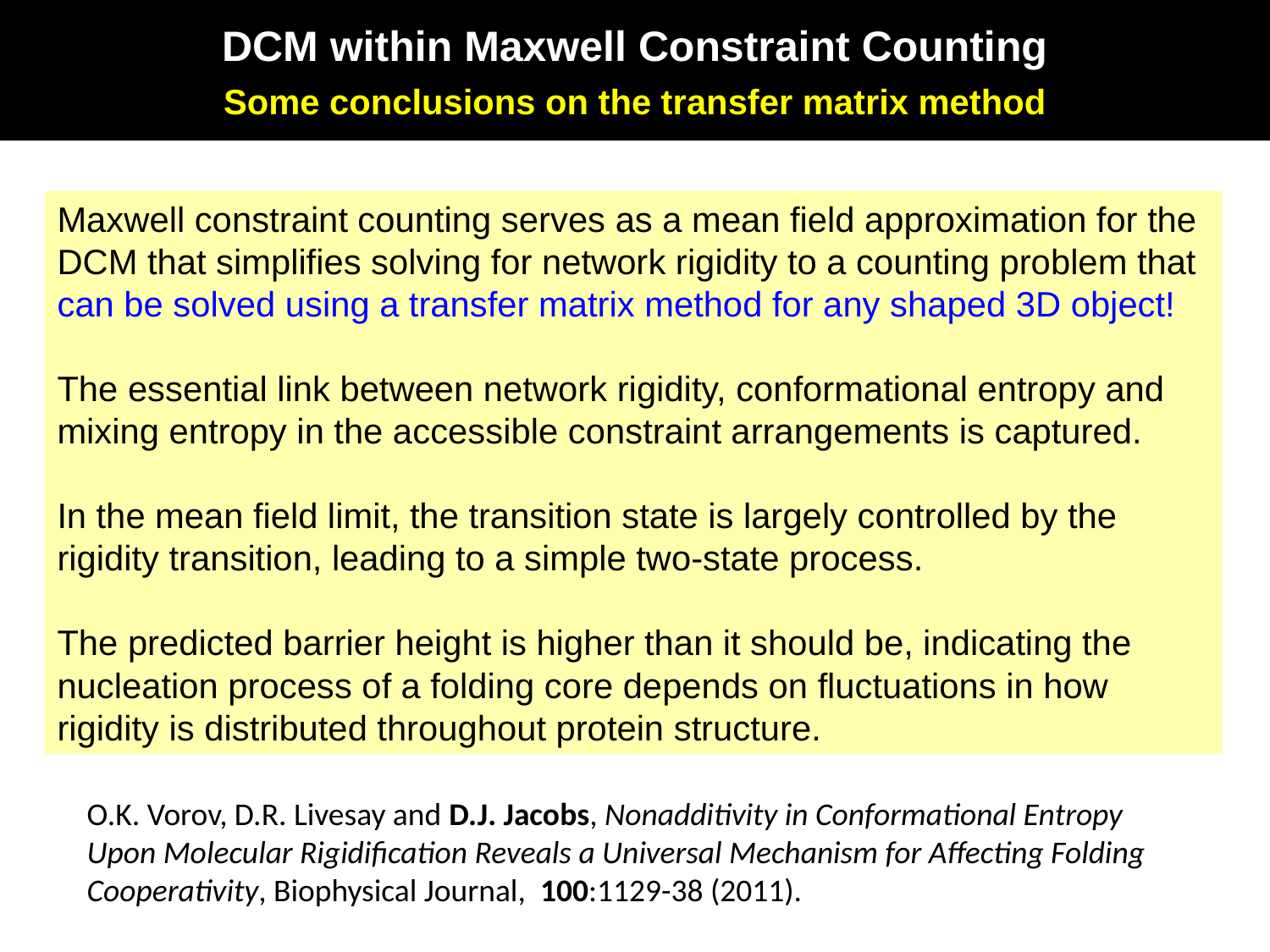

DCM within Maxwell Constraint Counting
Some conclusions on the transfer matrix method
Maxwell constraint counting serves as a mean field approximation for the DCM that simplifies solving for network rigidity to a counting problem that can be solved using a transfer matrix method for any shaped 3D object!

The essential link between network rigidity, conformational entropy and mixing entropy in the accessible constraint arrangements is captured.

In the mean field limit, the transition state is largely controlled by the rigidity transition, leading to a simple two-state process.

The predicted barrier height is higher than it should be, indicating the nucleation process of a folding core depends on fluctuations in how rigidity is distributed throughout protein structure.
O.K. Vorov, D.R. Livesay and D.J. Jacobs, Nonadditivity in Conformational Entropy Upon Molecular Rigidification Reveals a Universal Mechanism for Affecting Folding Cooperativity, Biophysical Journal,  100:1129-38 (2011).